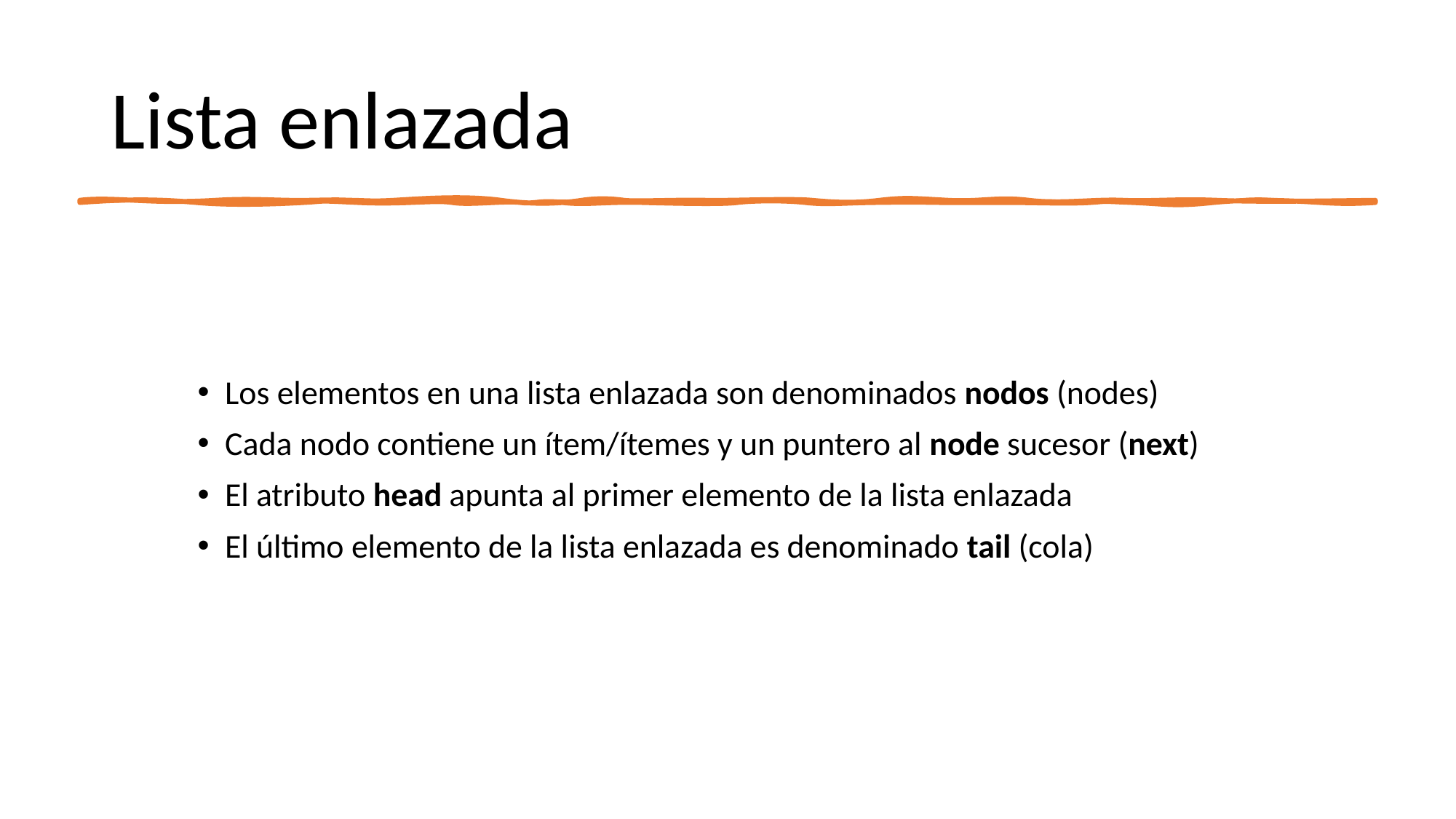

# Lista enlazada

Los elementos en una lista enlazada son denominados nodos (nodes)
Cada nodo contiene un ítem/ítemes y un puntero al node sucesor (next)
El atributo head apunta al primer elemento de la lista enlazada
El último elemento de la lista enlazada es denominado tail (cola)